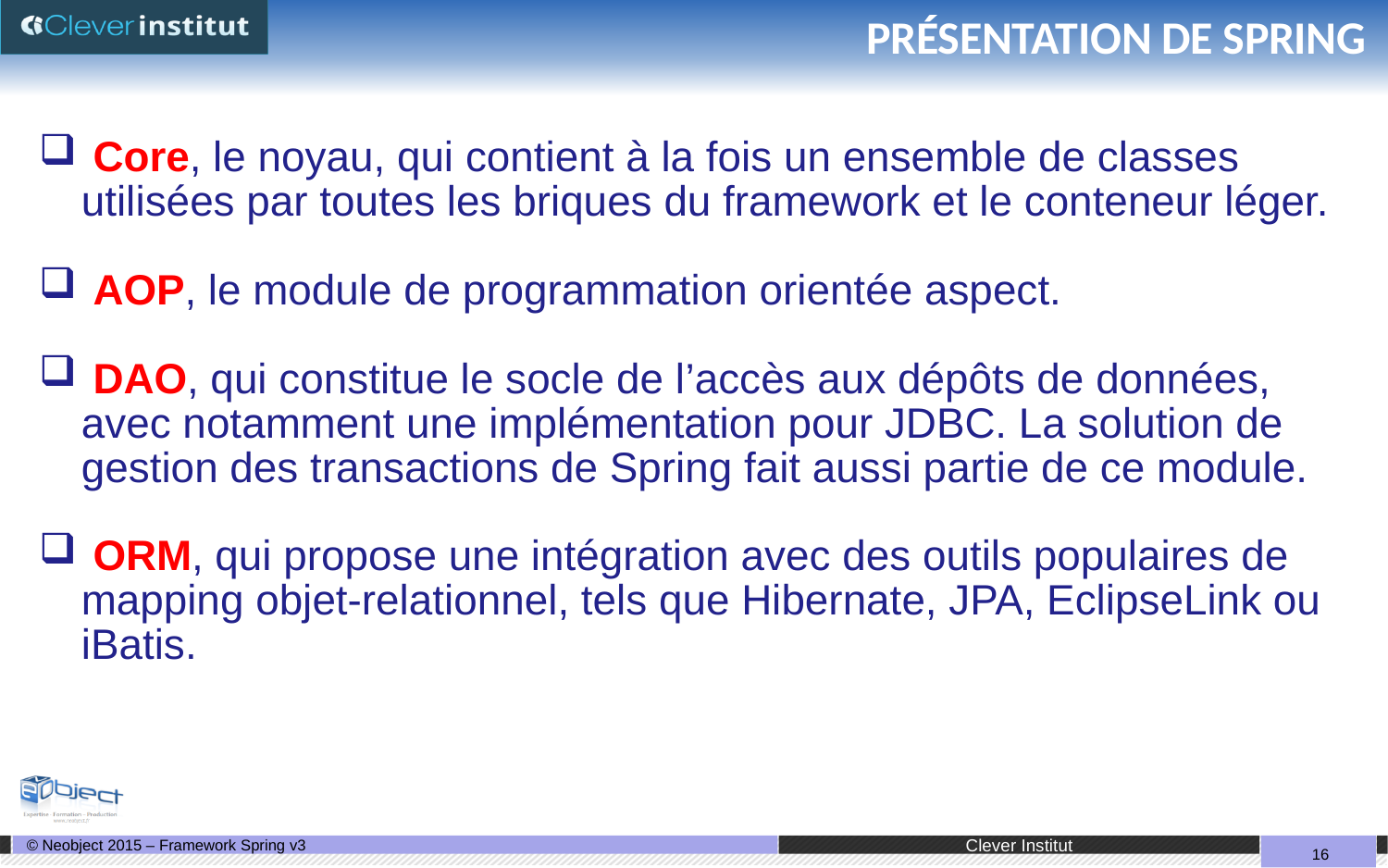

# PRÉSENTATION DE SPRING
 Core, le noyau, qui contient à la fois un ensemble de classes utilisées par toutes les briques du framework et le conteneur léger.

 AOP, le module de programmation orientée aspect.

 DAO, qui constitue le socle de l’accès aux dépôts de données, avec notamment une implémentation pour JDBC. La solution de gestion des transactions de Spring fait aussi partie de ce module.

 ORM, qui propose une intégration avec des outils populaires de mapping objet‐relationnel, tels que Hibernate, JPA, EclipseLink ou iBatis.